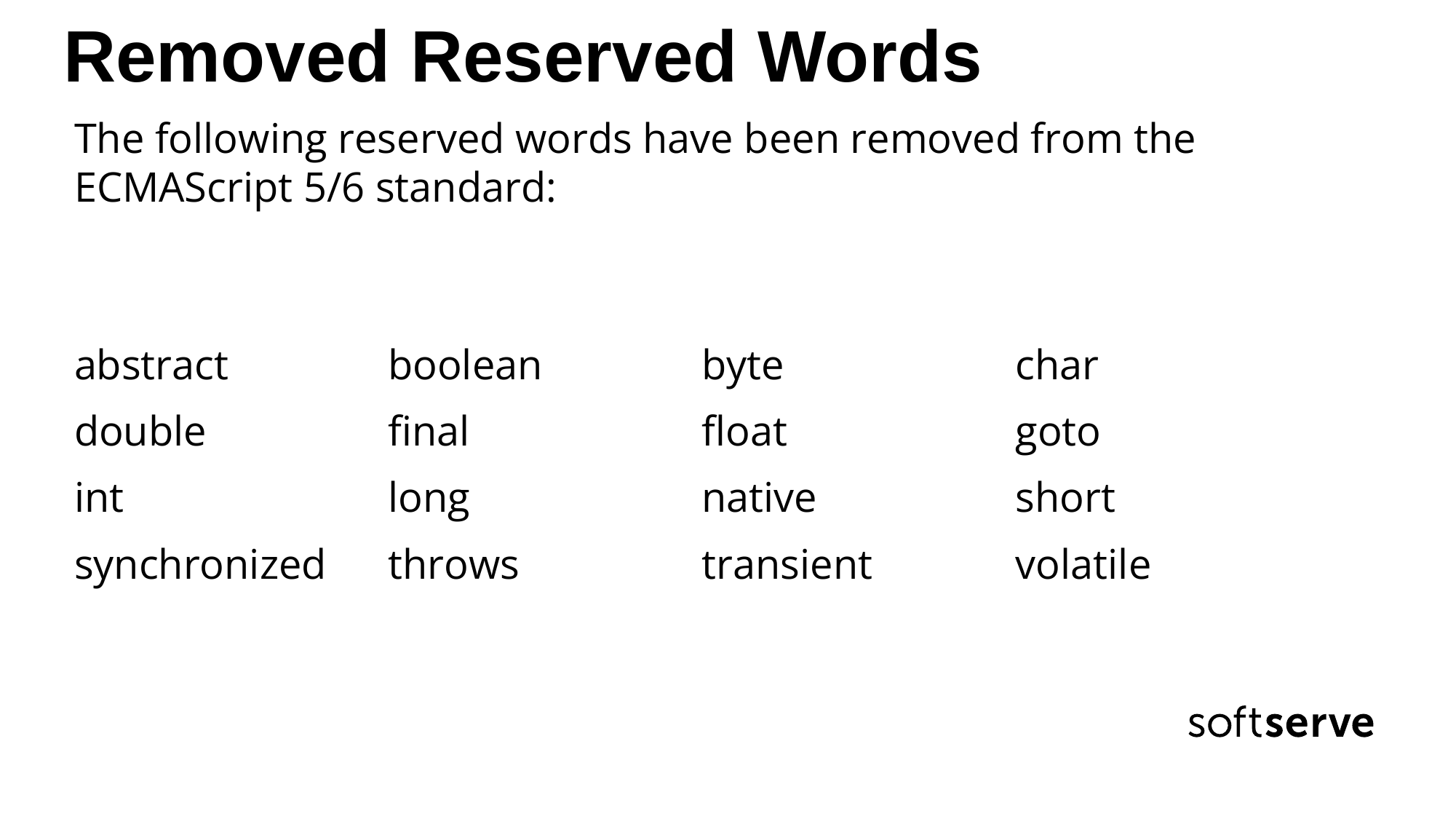

Removed Reserved Words

The following reserved words have been removed from the ECMAScript 5/6 standard:

| abstract | boolean | byte | char |
| --- | --- | --- | --- |
| double | final | float | goto |
| int | long | native | short |
| synchronized | throws | transient | volatile |